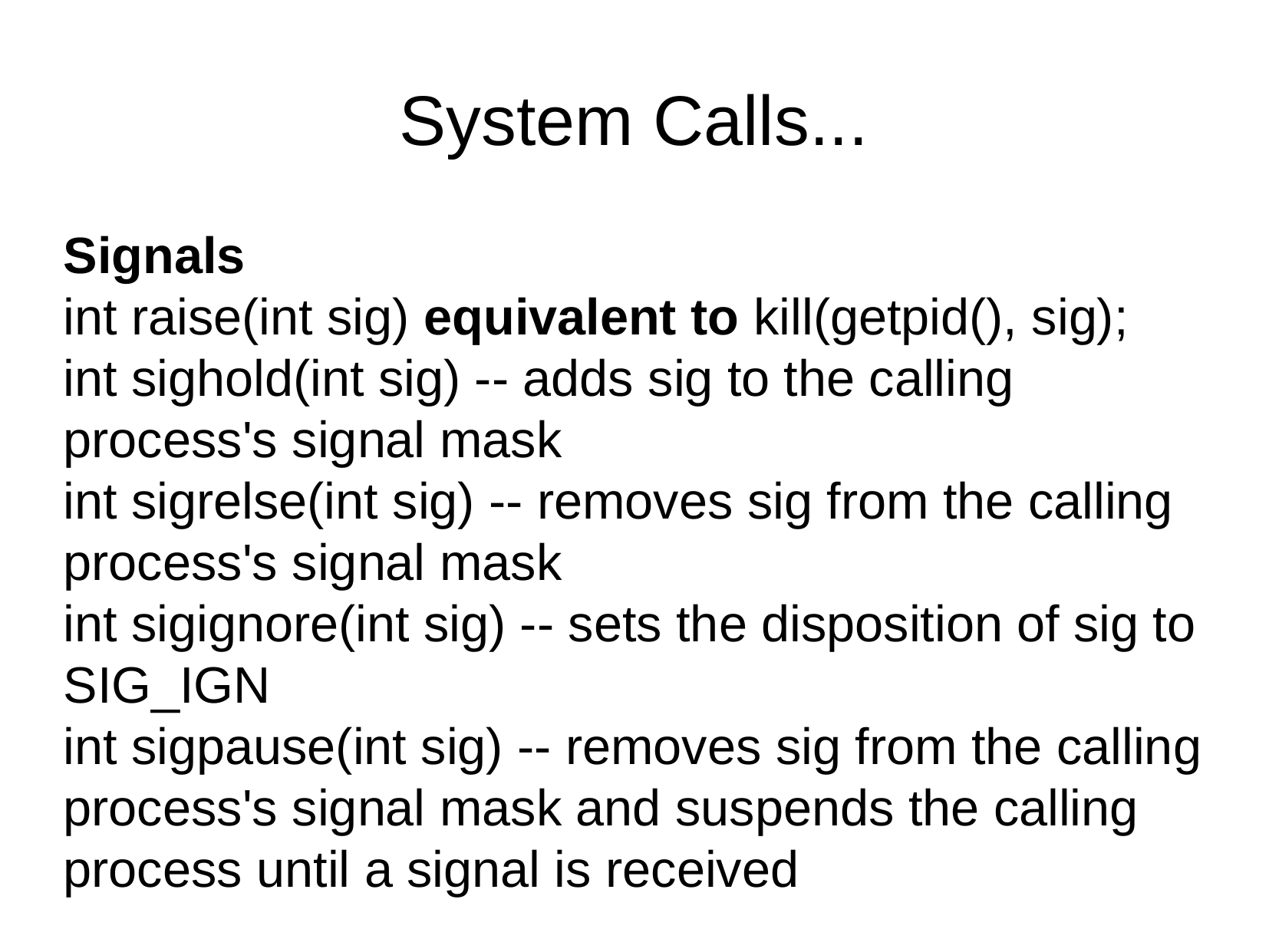

System Calls...
Signals
int raise(int sig) equivalent to kill(getpid(), sig);
int sighold(int sig) -- adds sig to the calling process's signal mask
int sigrelse(int sig) -- removes sig from the calling process's signal mask
int sigignore(int sig) -- sets the disposition of sig to SIG_IGN
int sigpause(int sig) -- removes sig from the calling process's signal mask and suspends the calling process until a signal is received